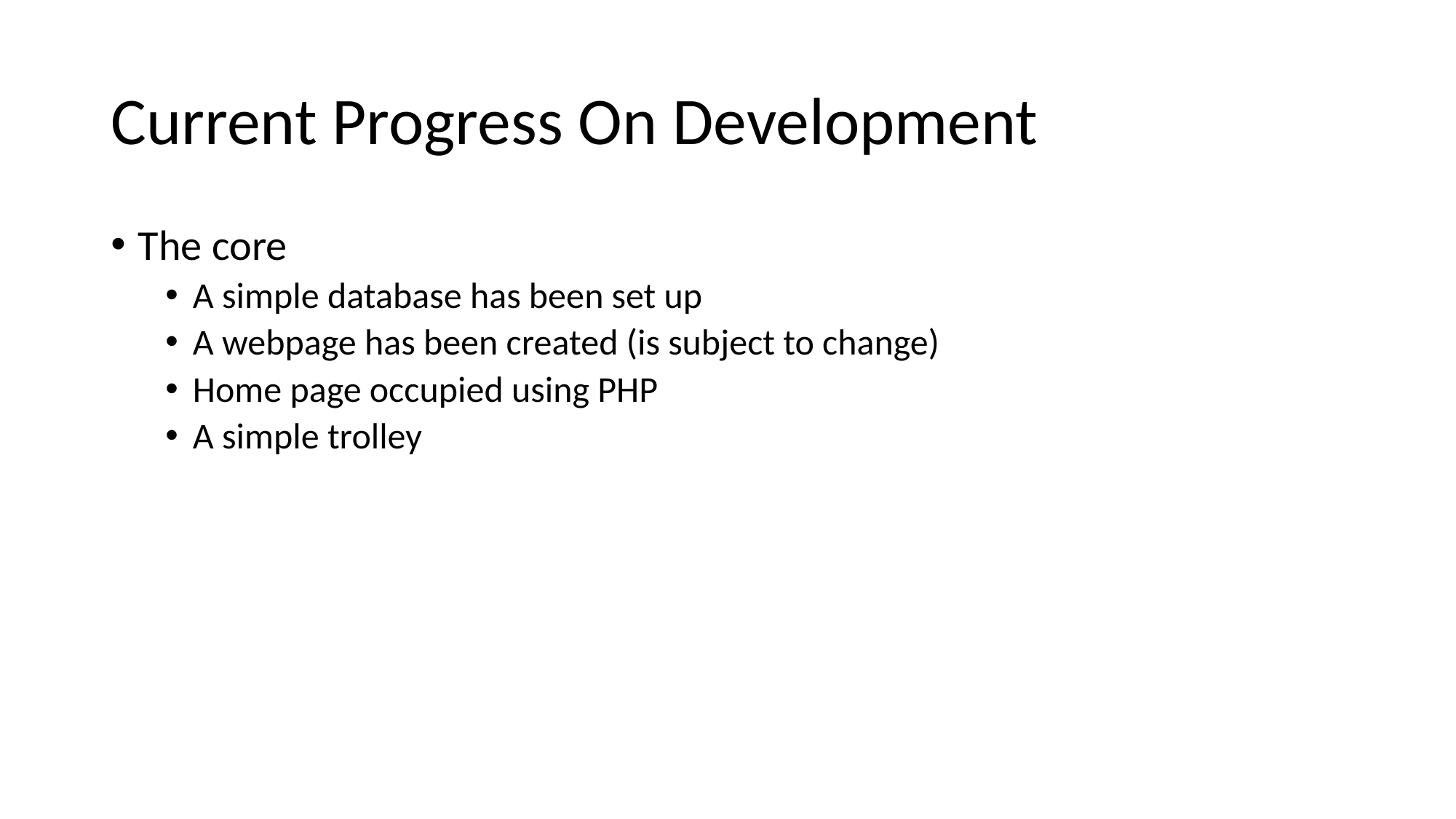

# Current Progress On Development
The core
A simple database has been set up
A webpage has been created (is subject to change)
Home page occupied using PHP
A simple trolley